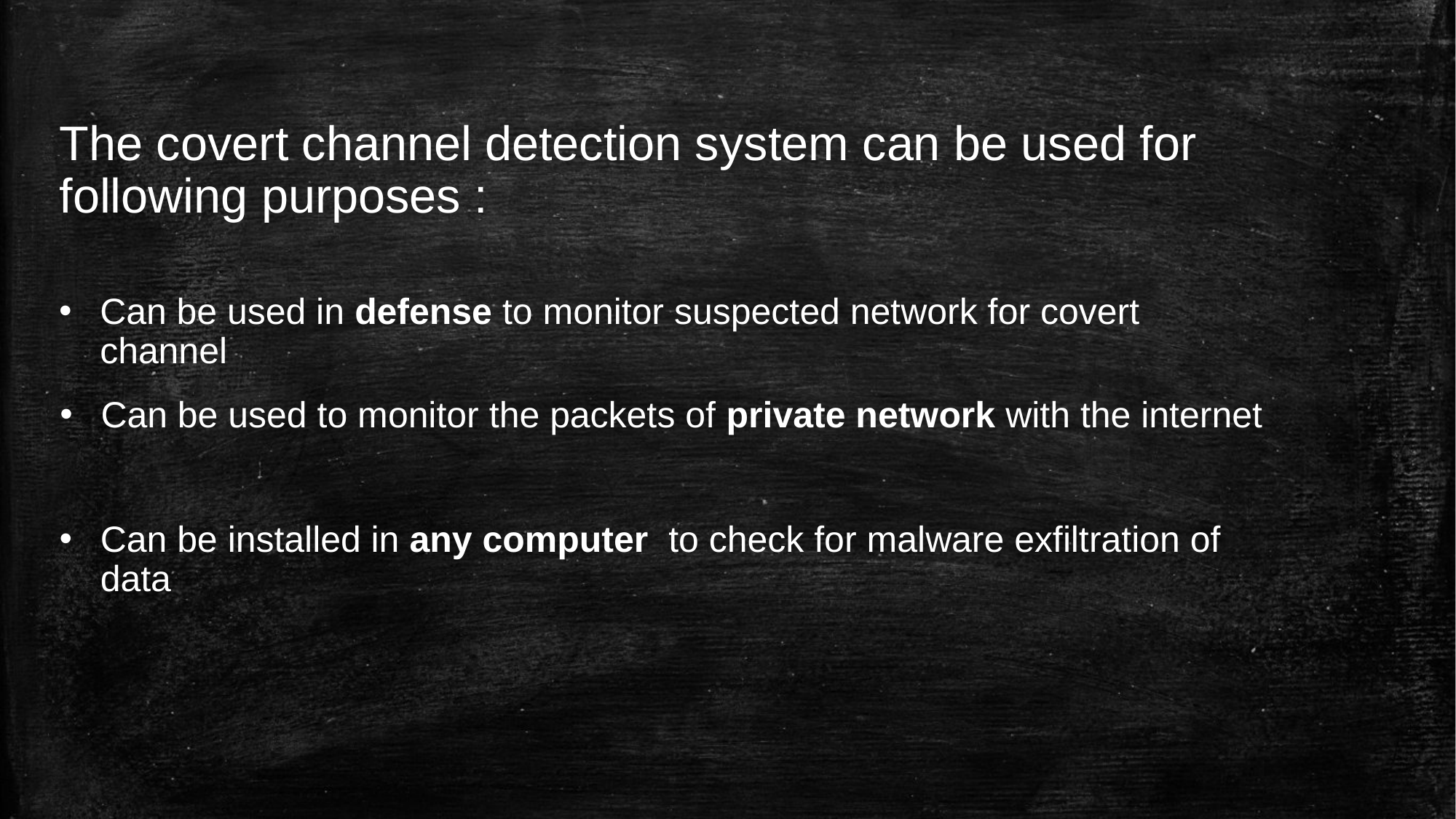

The covert channel detection system can be used for following purposes :
Can be used in defense to monitor suspected network for covert channel

Can be used to monitor the packets of private network with the internet​
Can be installed in any computer  to check for malware exfiltration of data